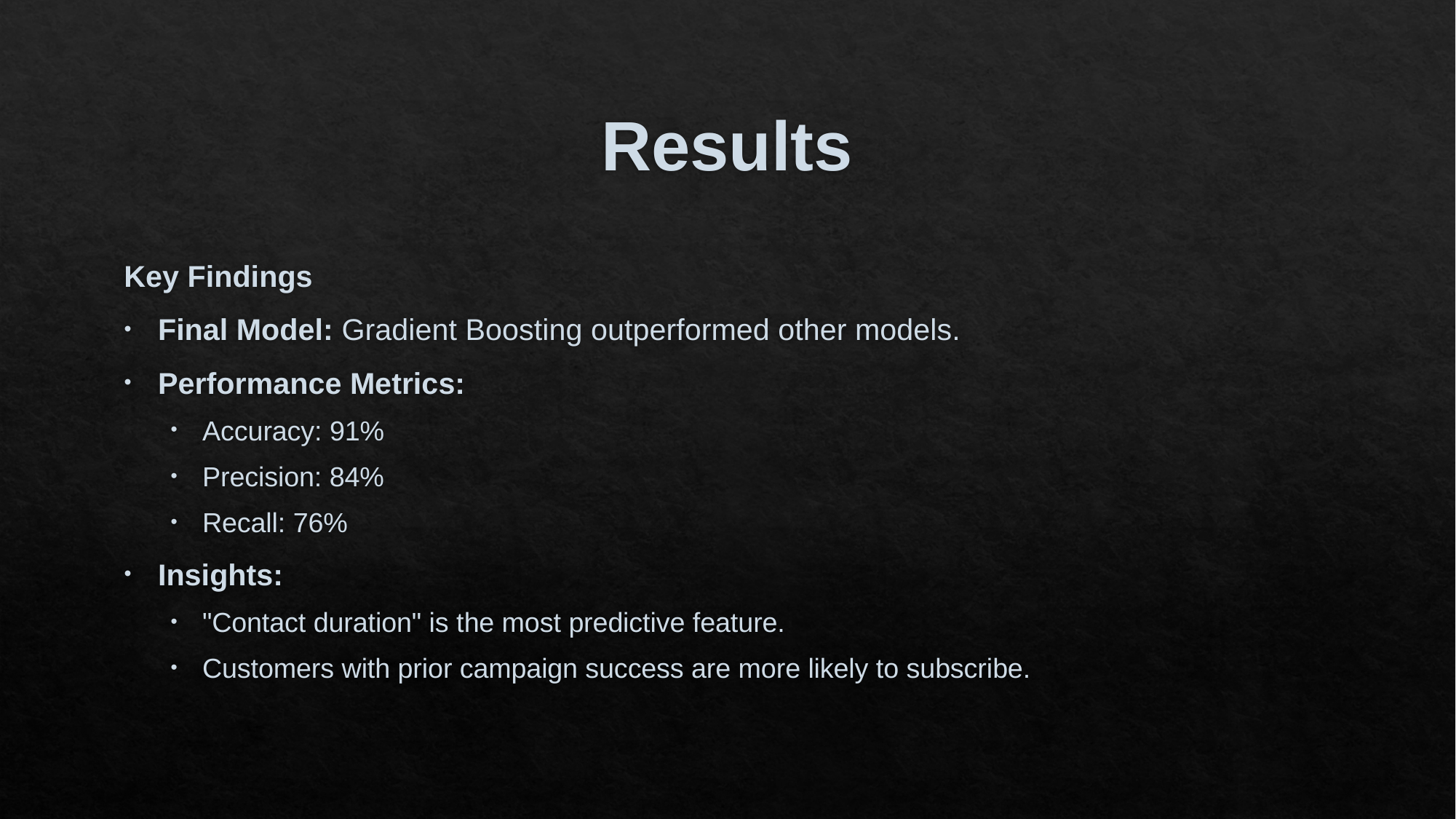

# Results
Key Findings
Final Model: Gradient Boosting outperformed other models.
Performance Metrics:
Accuracy: 91%
Precision: 84%
Recall: 76%
Insights:
"Contact duration" is the most predictive feature.
Customers with prior campaign success are more likely to subscribe.